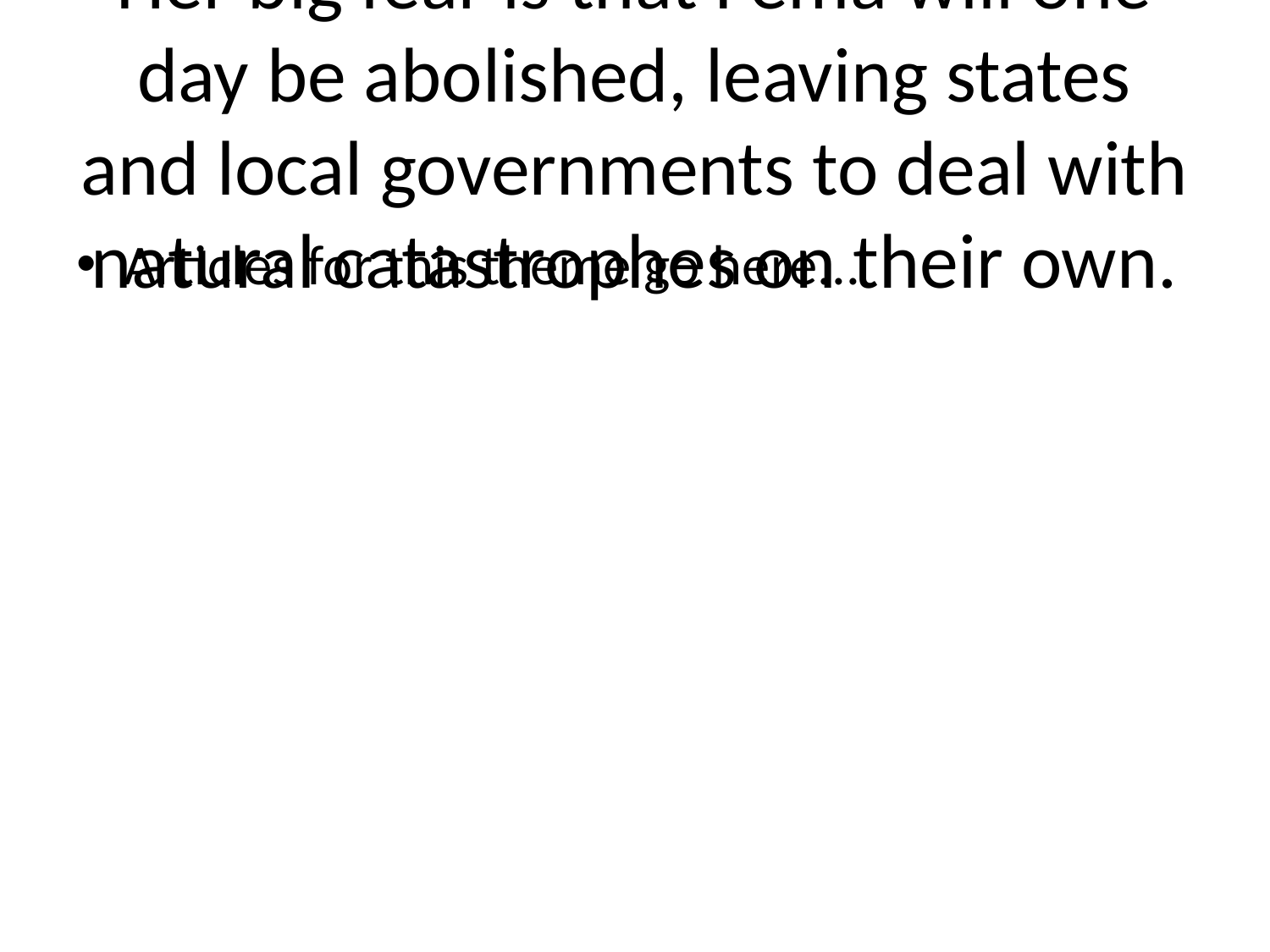

# Her big fear is that Fema will one day be abolished, leaving states and local governments to deal with natural catastrophes on their own.
Articles for this theme go here...